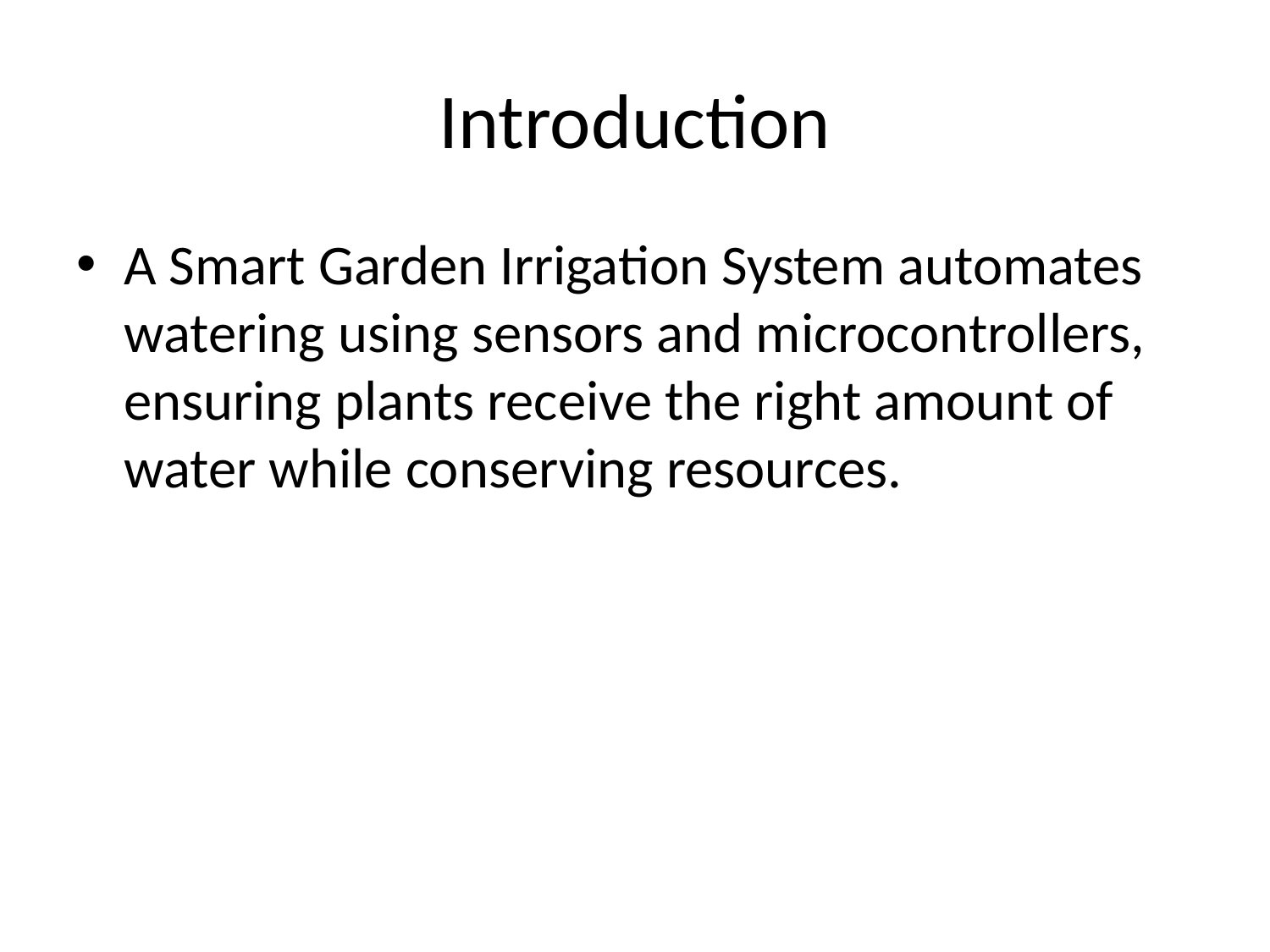

# Introduction
A Smart Garden Irrigation System automates watering using sensors and microcontrollers, ensuring plants receive the right amount of water while conserving resources.